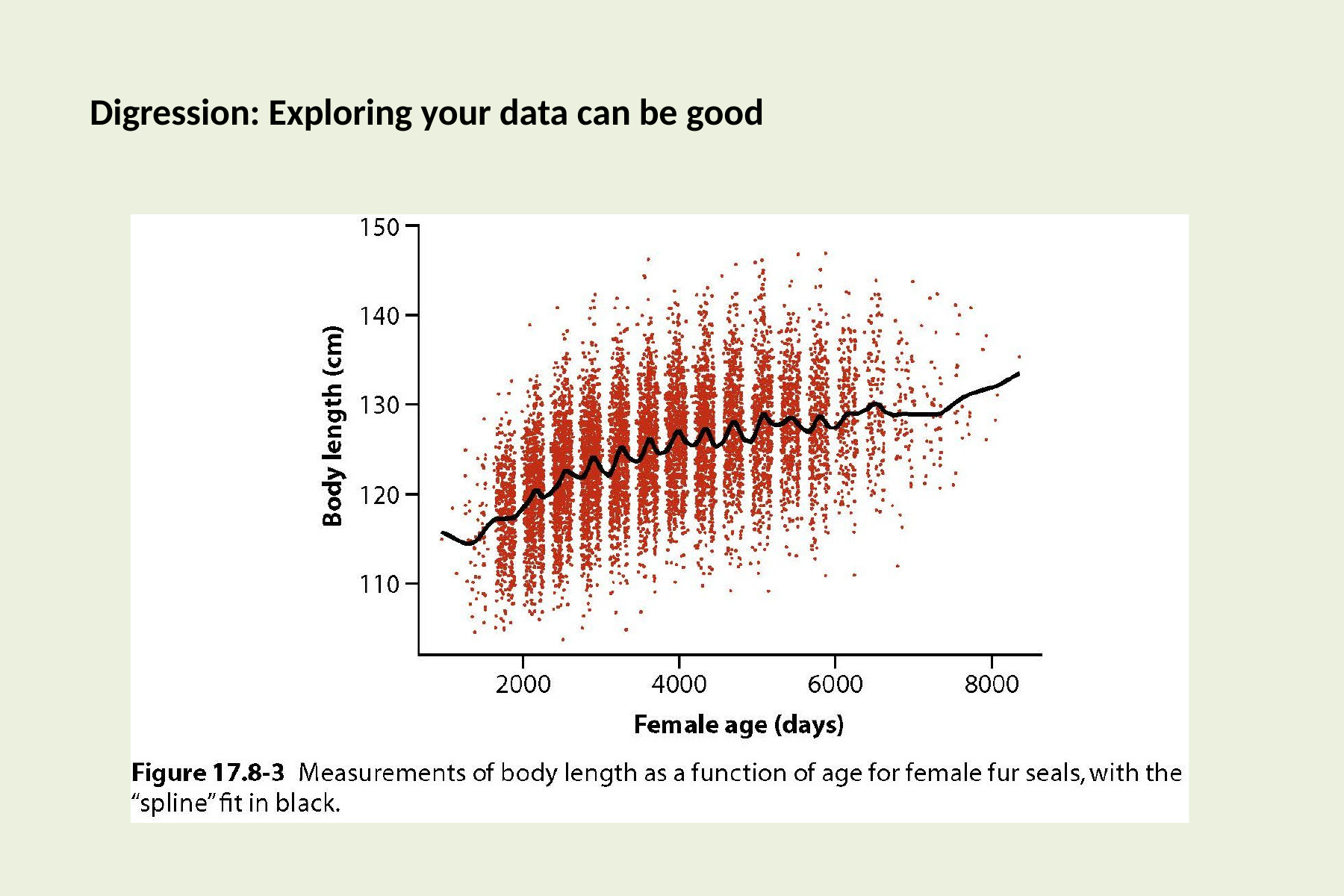

# Digression: Exploring your data can be good